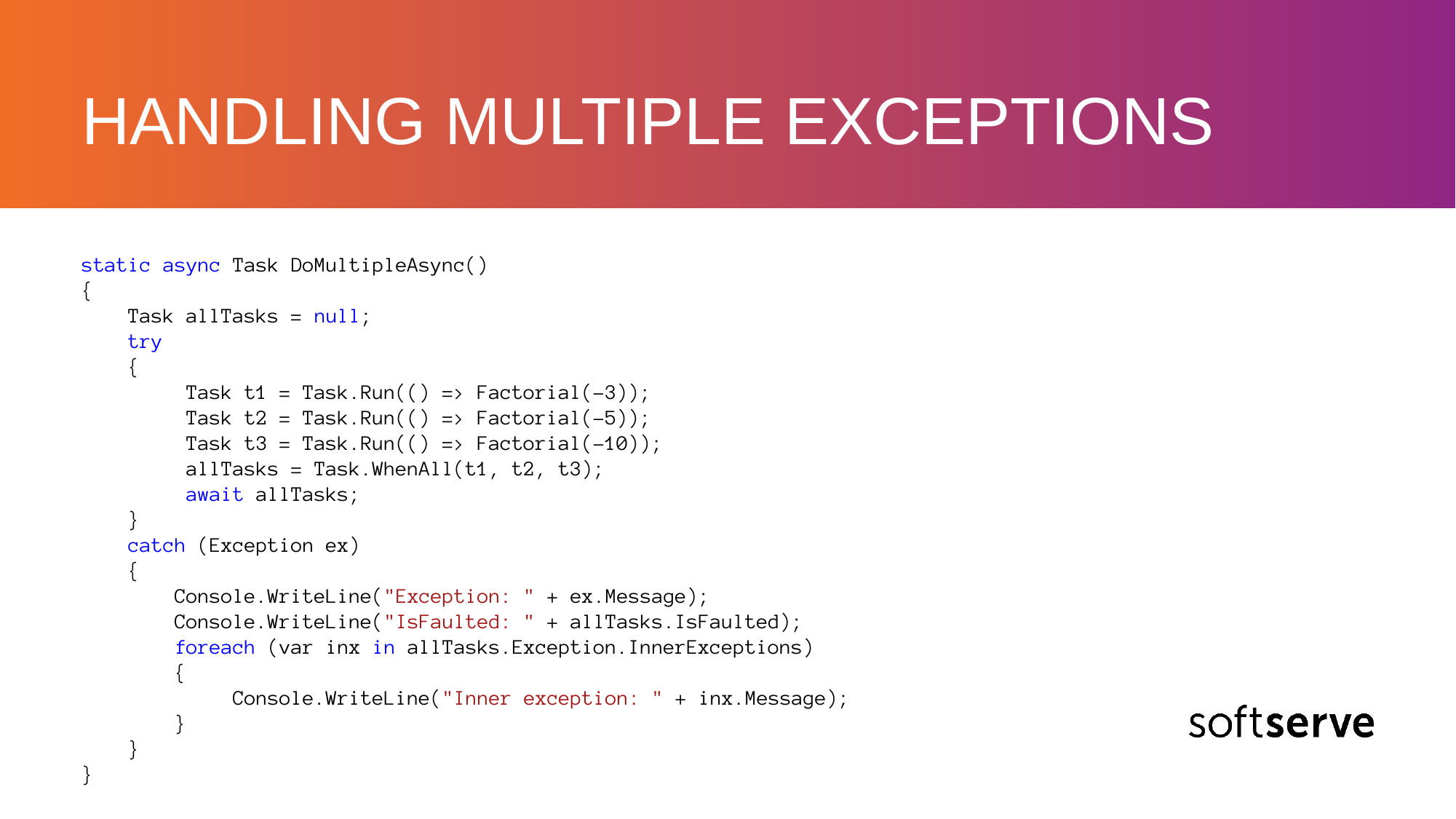

# HANDLING MULTIPLE EXCEPTIONS
static async Task DoMultipleAsync()
{
    Task allTasks = null;
    try
    {
         Task t1 = Task.Run(() => Factorial(-3));
         Task t2 = Task.Run(() => Factorial(-5));
         Task t3 = Task.Run(() => Factorial(-10));
         allTasks = Task.WhenAll(t1, t2, t3);
         await allTasks;
    }
    catch (Exception ex)
    {
        Console.WriteLine("Exception: " + ex.Message);
        Console.WriteLine("IsFaulted: " + allTasks.IsFaulted);
        foreach (var inx in allTasks.Exception.InnerExceptions)
        {
             Console.WriteLine("Inner exception: " + inx.Message);
        }
    }
}